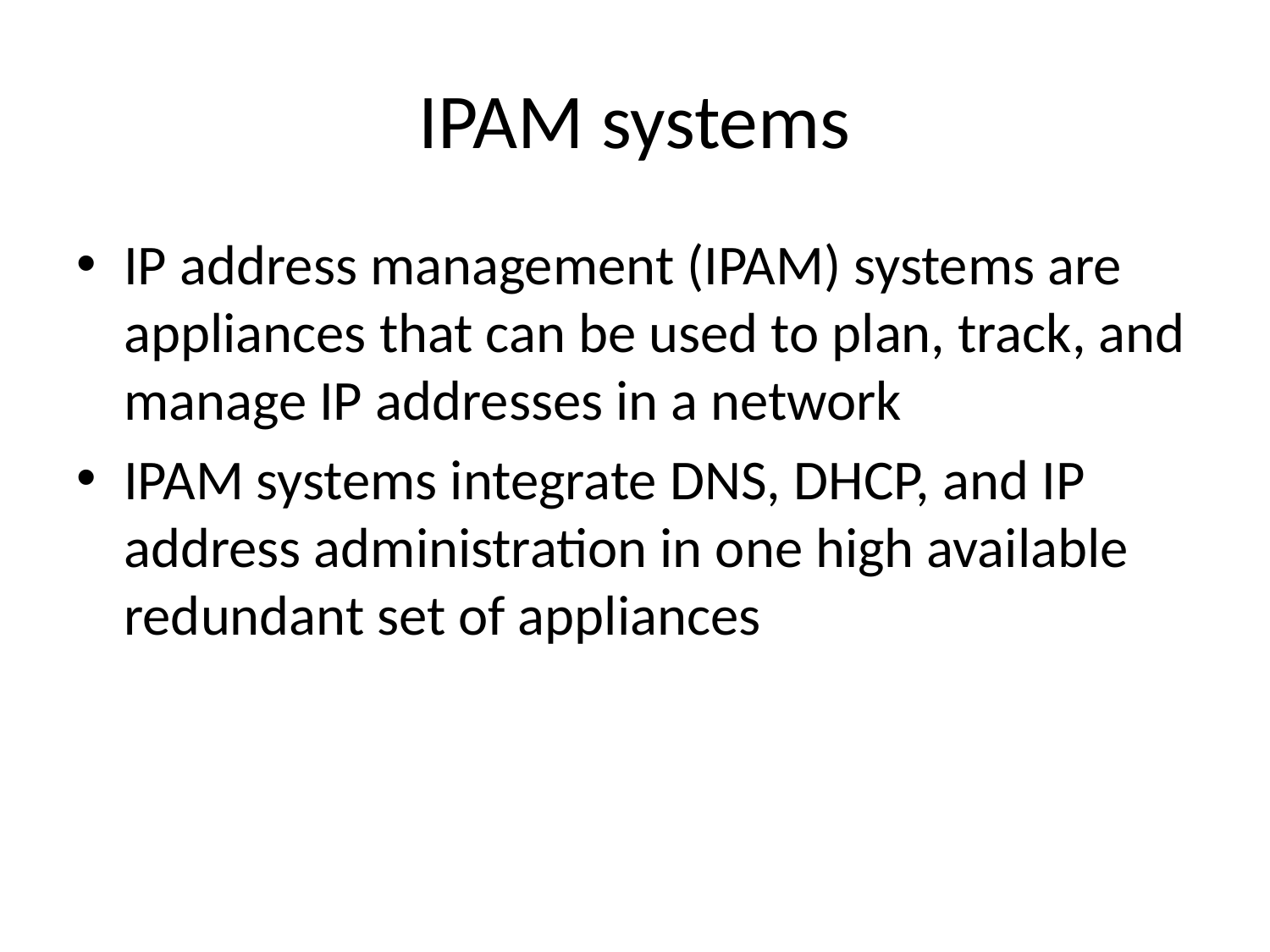

# IPAM systems
IP address management (IPAM) systems are appliances that can be used to plan, track, and manage IP addresses in a network
IPAM systems integrate DNS, DHCP, and IP address administration in one high available redundant set of appliances